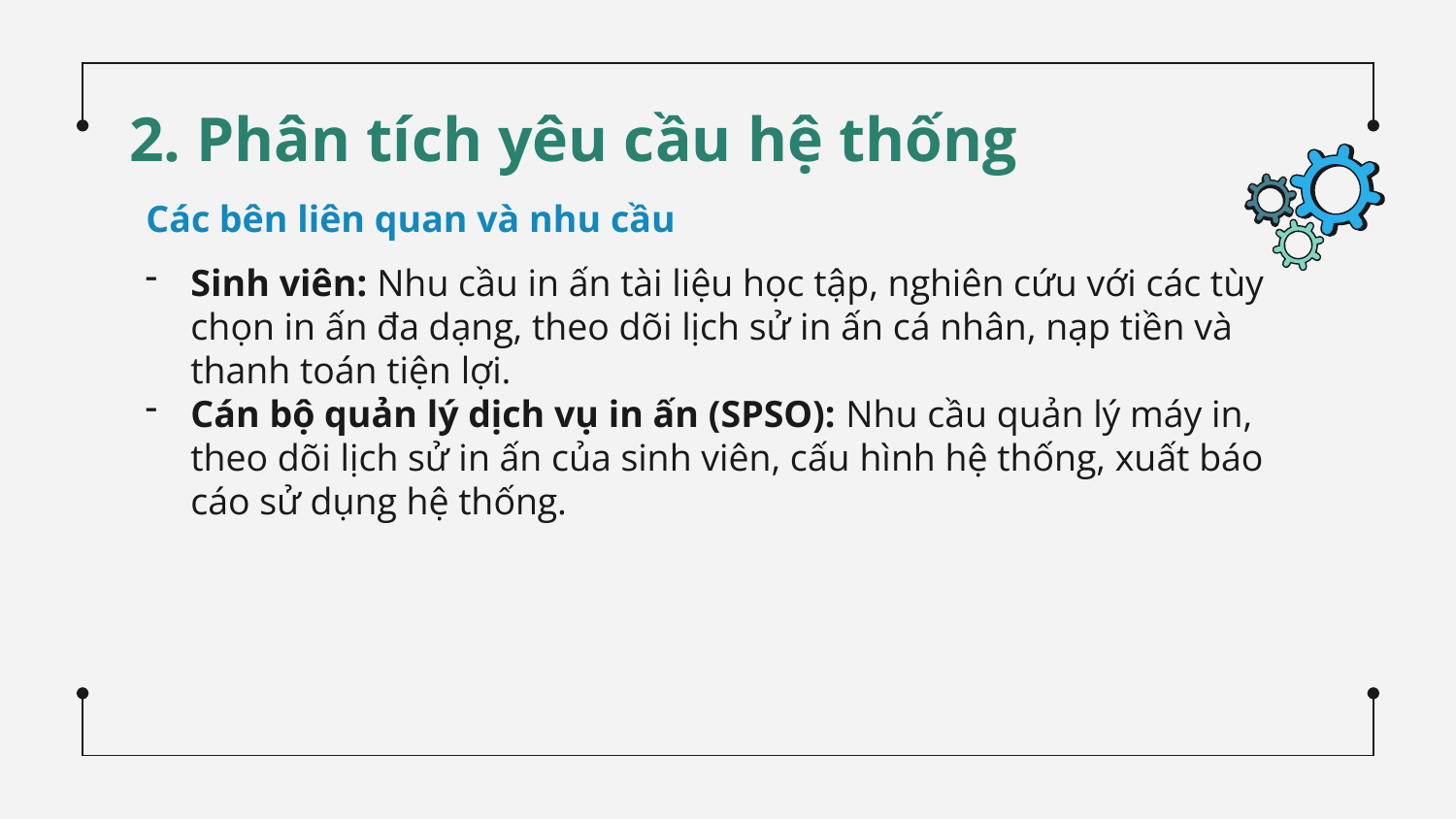

# 2. Phân tích yêu cầu hệ thống

Các bên liên quan và nhu cầu
Sinh viên: Nhu cầu in ấn tài liệu học tập, nghiên cứu với các tùy chọn in ấn đa dạng, theo dõi lịch sử in ấn cá nhân, nạp tiền và thanh toán tiện lợi.
Cán bộ quản lý dịch vụ in ấn (SPSO): Nhu cầu quản lý máy in, theo dõi lịch sử in ấn của sinh viên, cấu hình hệ thống, xuất báo cáo sử dụng hệ thống.